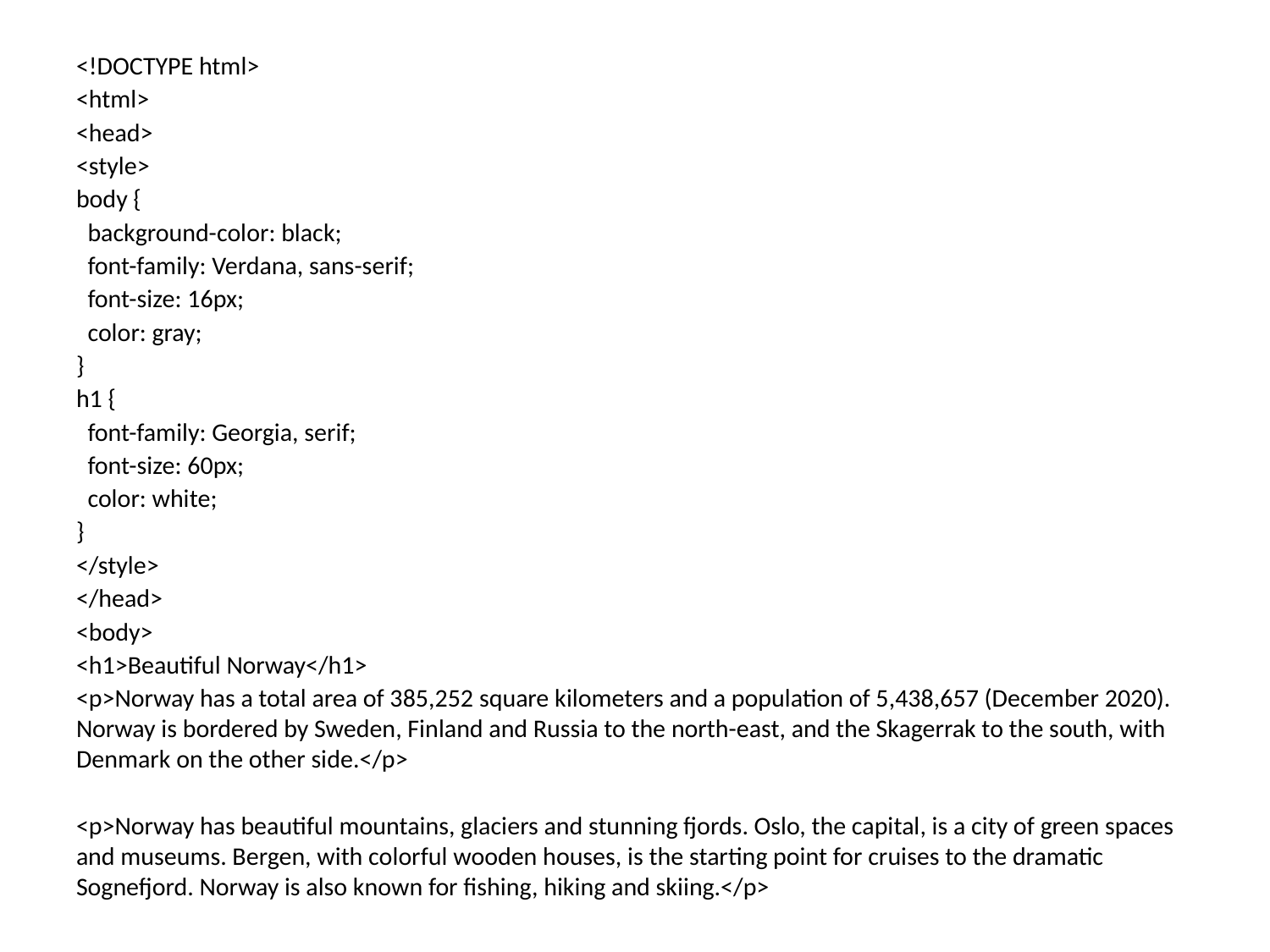

<!DOCTYPE html>
<html>
<head>
<style>
body {
  background-color: black;
  font-family: Verdana, sans-serif;
  font-size: 16px;
  color: gray;
}
h1 {
  font-family: Georgia, serif;
  font-size: 60px;
  color: white;
}
</style>
</head>
<body>
<h1>Beautiful Norway</h1>
<p>Norway has a total area of 385,252 square kilometers and a population of 5,438,657 (December 2020). Norway is bordered by Sweden, Finland and Russia to the north-east, and the Skagerrak to the south, with Denmark on the other side.</p>

<p>Norway has beautiful mountains, glaciers and stunning fjords. Oslo, the capital, is a city of green spaces and museums. Bergen, with colorful wooden houses, is the starting point for cruises to the dramatic Sognefjord. Norway is also known for fishing, hiking and skiing.</p>